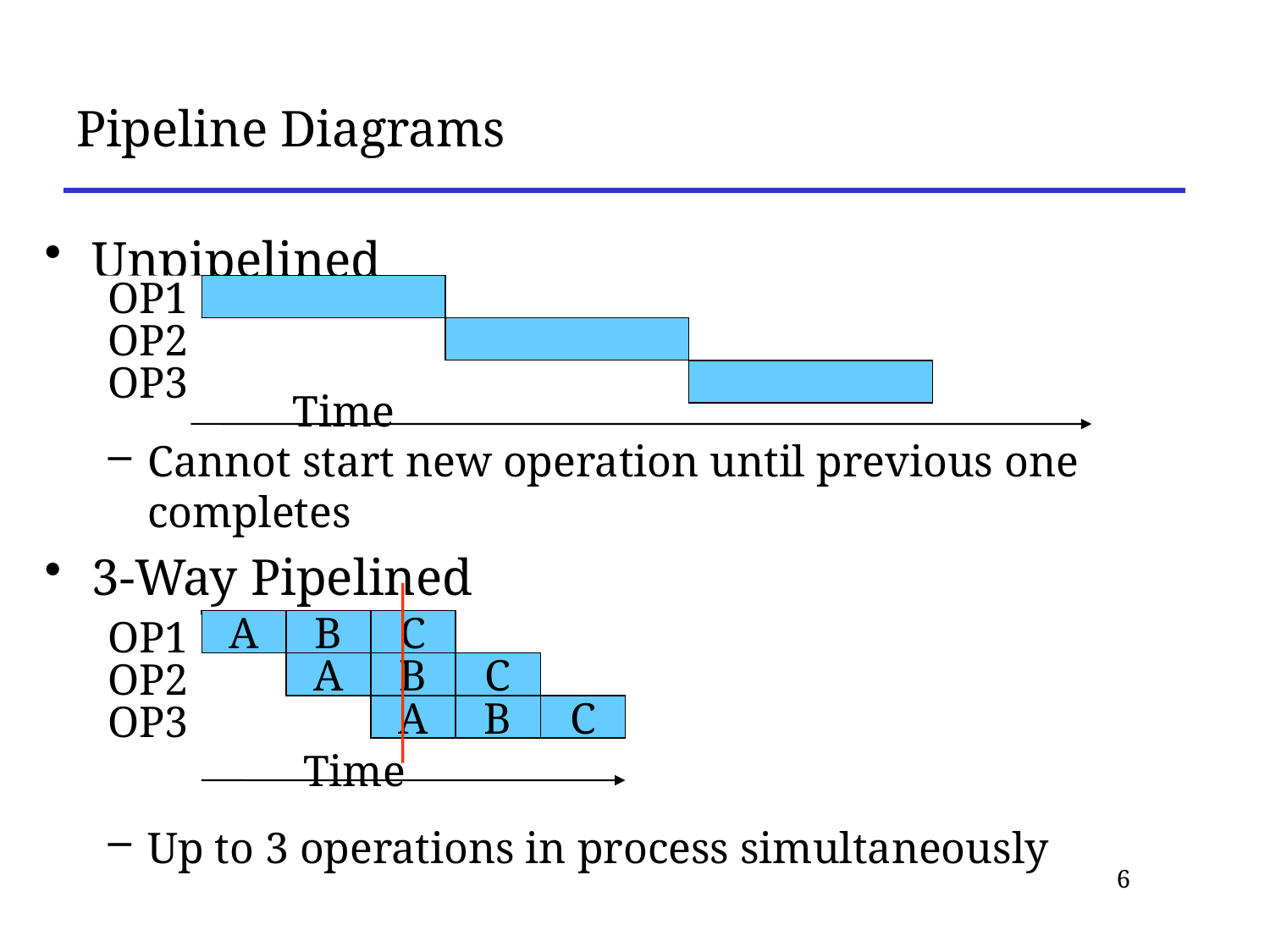

# Pipeline Diagrams
Unpipelined

Cannot start new operation until previous one completes
3-Way Pipelined

Up to 3 operations in process simultaneously
OP1

OP2

OP3

Time

A
B
C
A
B
C
A
B
C
Time

OP1
OP2
OP3
6